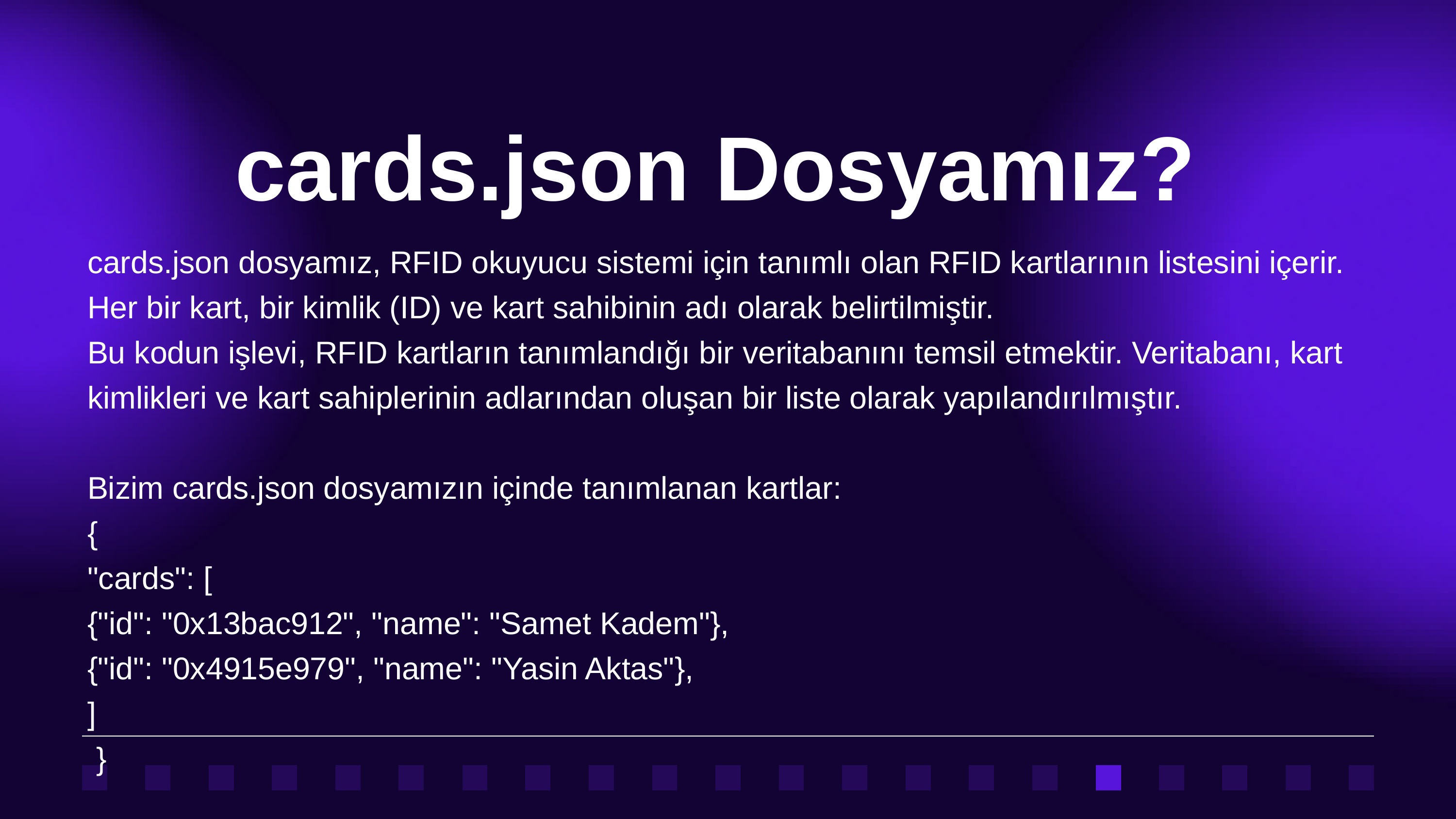

cards.json Dosyamız?
cards.json dosyamız, RFID okuyucu sistemi için tanımlı olan RFID kartlarının listesini içerir. Her bir kart, bir kimlik (ID) ve kart sahibinin adı olarak belirtilmiştir.
Bu kodun işlevi, RFID kartların tanımlandığı bir veritabanını temsil etmektir. Veritabanı, kart kimlikleri ve kart sahiplerinin adlarından oluşan bir liste olarak yapılandırılmıştır.

Bizim cards.json dosyamızın içinde tanımlanan kartlar:
{
"cards": [
{"id": "0x13bac912", "name": "Samet Kadem"},
{"id": "0x4915e979", "name": "Yasin Aktas"},
]
 }